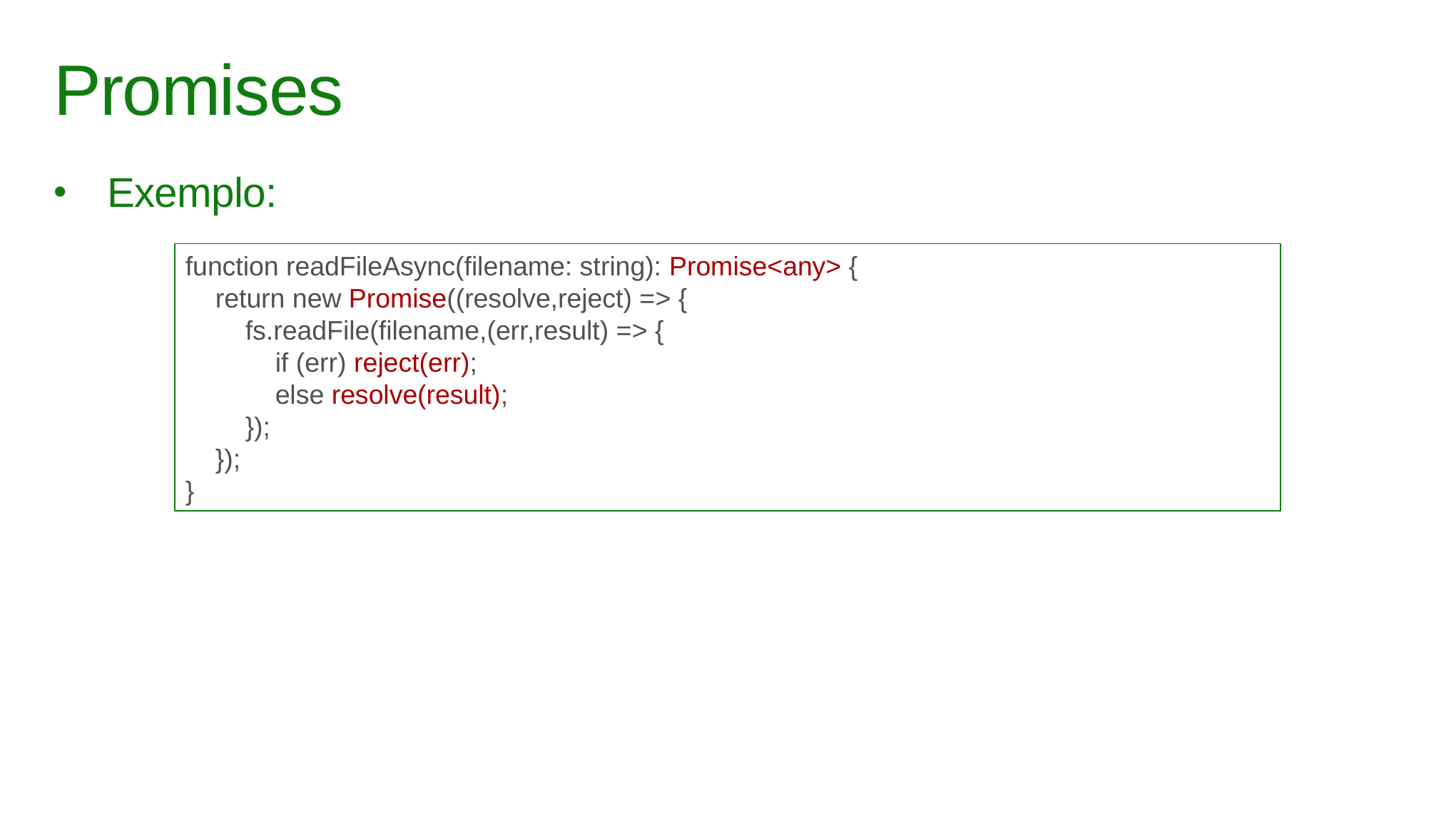

# Promises
Exemplo:
function readFileAsync(filename: string): Promise<any> {
    return new Promise((resolve,reject) => {
        fs.readFile(filename,(err,result) => {
            if (err) reject(err);
            else resolve(result);
        });
    });
}